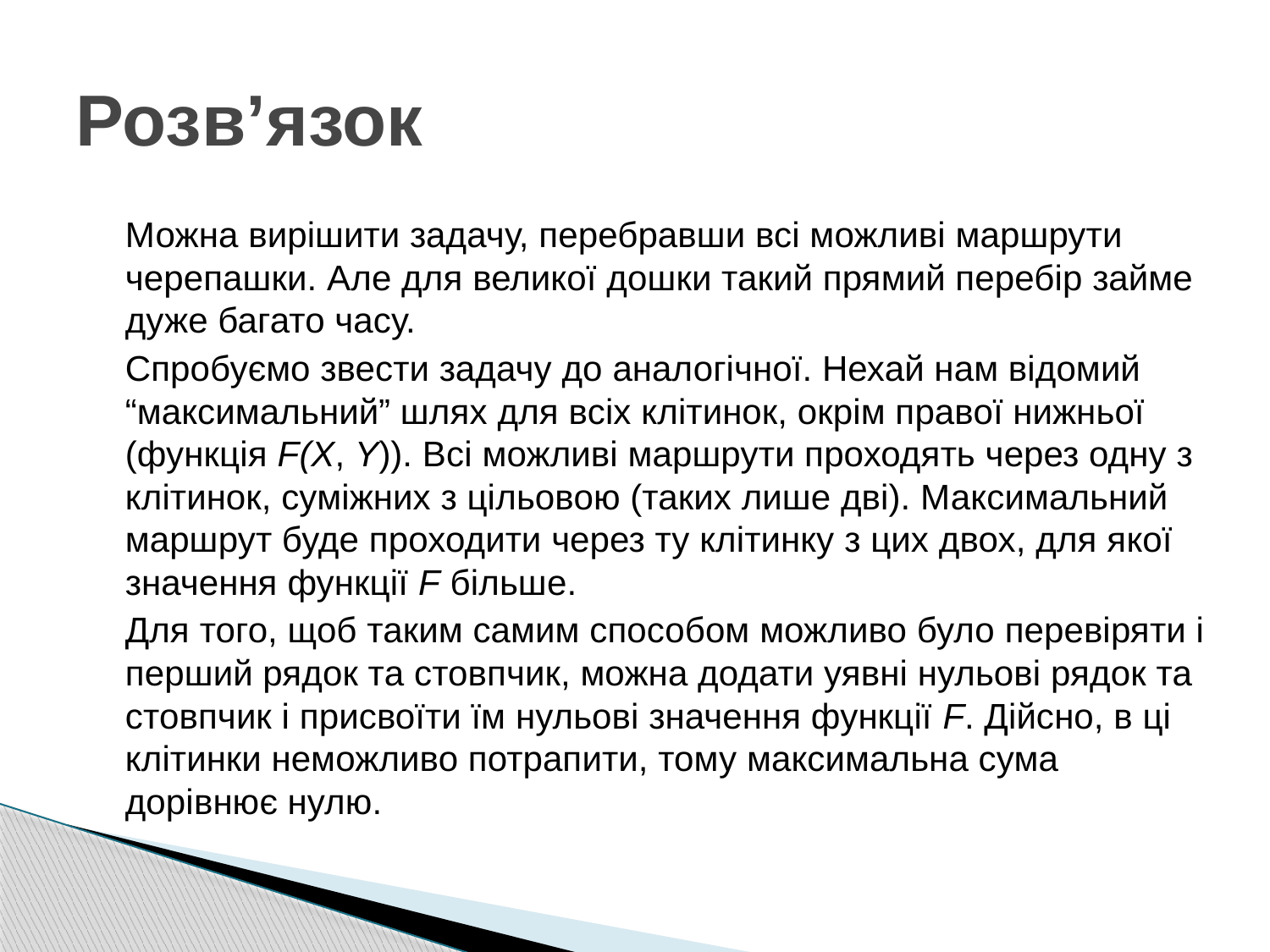

# Розв’язок
	Можна вирішити задачу, перебравши всі можливі маршрути черепашки. Але для великої дошки такий прямий перебір займе дуже багато часу.
	Спробуємо звести задачу до аналогічної. Нехай нам відомий “максимальний” шлях для всіх клітинок, окрім правої нижньої (функція F(X, Y)). Всі можливі маршрути проходять через одну з клітинок, суміжних з цільовою (таких лише дві). Максимальний маршрут буде проходити через ту клітинку з цих двох, для якої значення функції F більше.
	Для того, щоб таким самим способом можливо було перевіряти і перший рядок та стовпчик, можна додати уявні нульові рядок та стовпчик і присвоїти їм нульові значення функції F. Дійсно, в ці клітинки неможливо потрапити, тому максимальна сума дорівнює нулю.